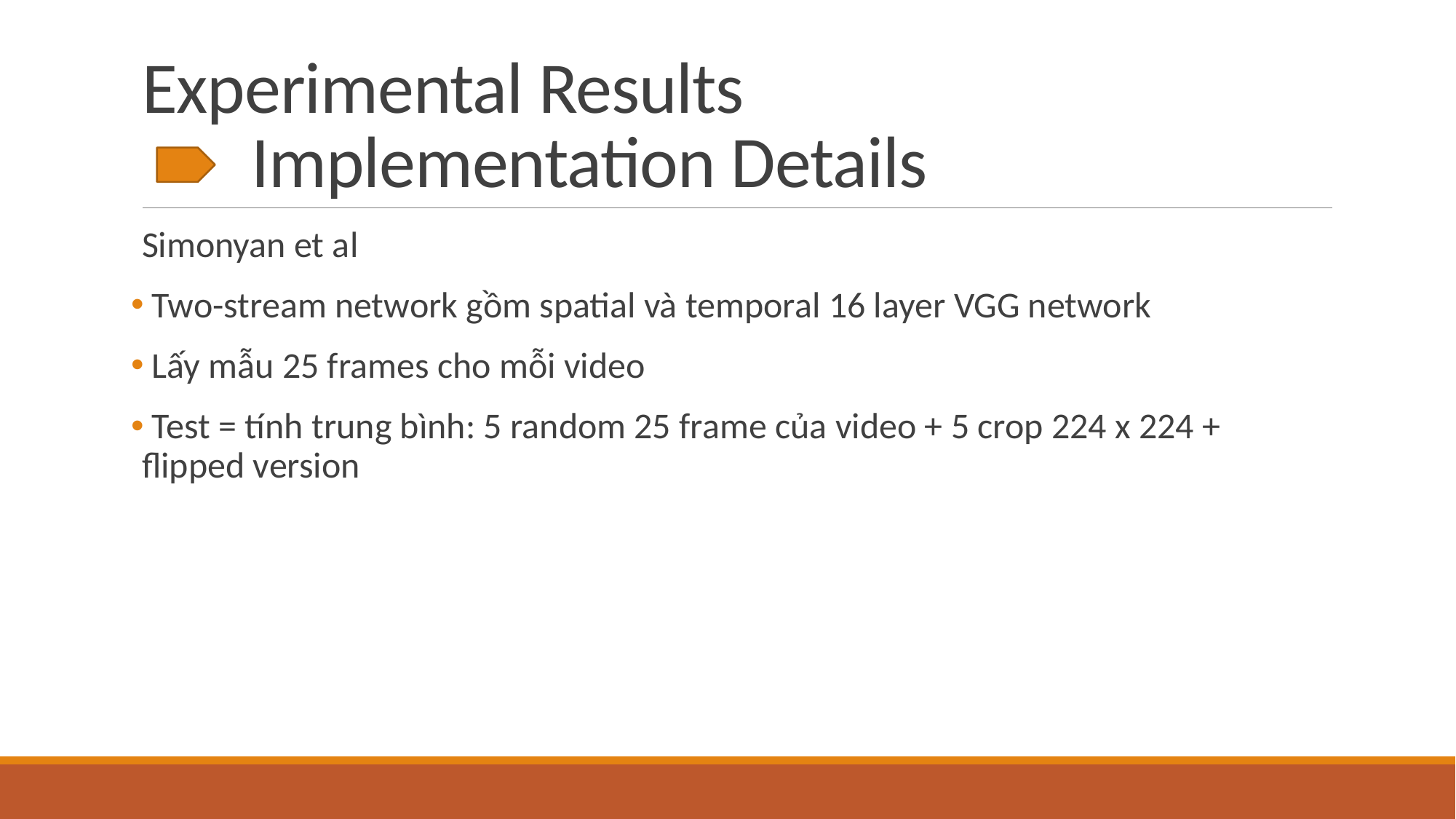

# Experimental Results Implementation Details

Simonyan et al
 Two-stream network gồm spatial và temporal 16 layer VGG network
 Lấy mẫu 25 frames cho mỗi video
 Test = tính trung bình: 5 random 25 frame của video + 5 crop 224 x 224 + flipped version